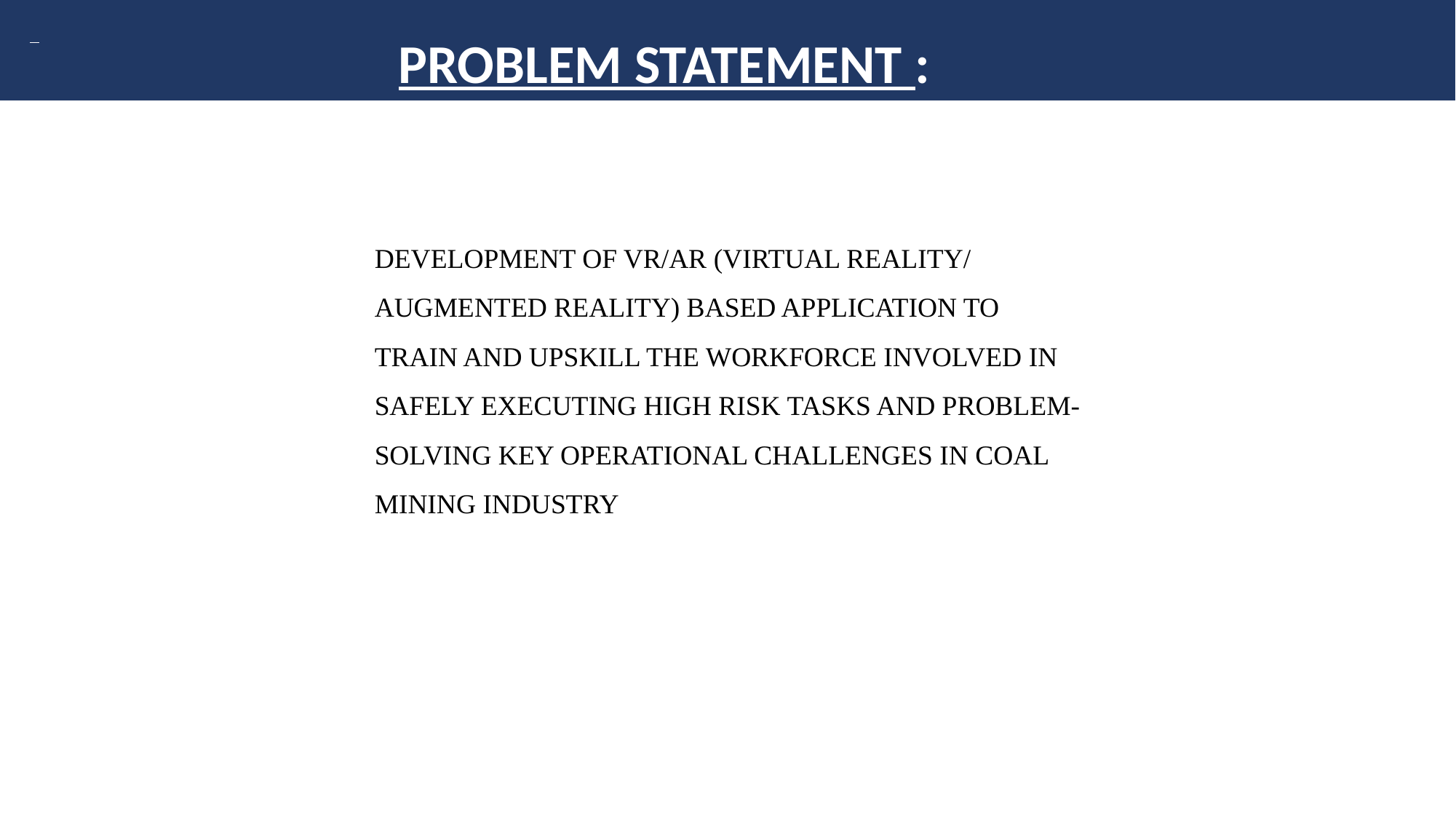

PROBLEM STATEMENT :
DEVELOPMENT OF VR/AR (VIRTUAL REALITY/ AUGMENTED REALITY) BASED APPLICATION TO TRAIN AND UPSKILL THE WORKFORCE INVOLVED IN SAFELY EXECUTING HIGH RISK TASKS AND PROBLEM-SOLVING KEY OPERATIONAL CHALLENGES IN COAL MINING INDUSTRY